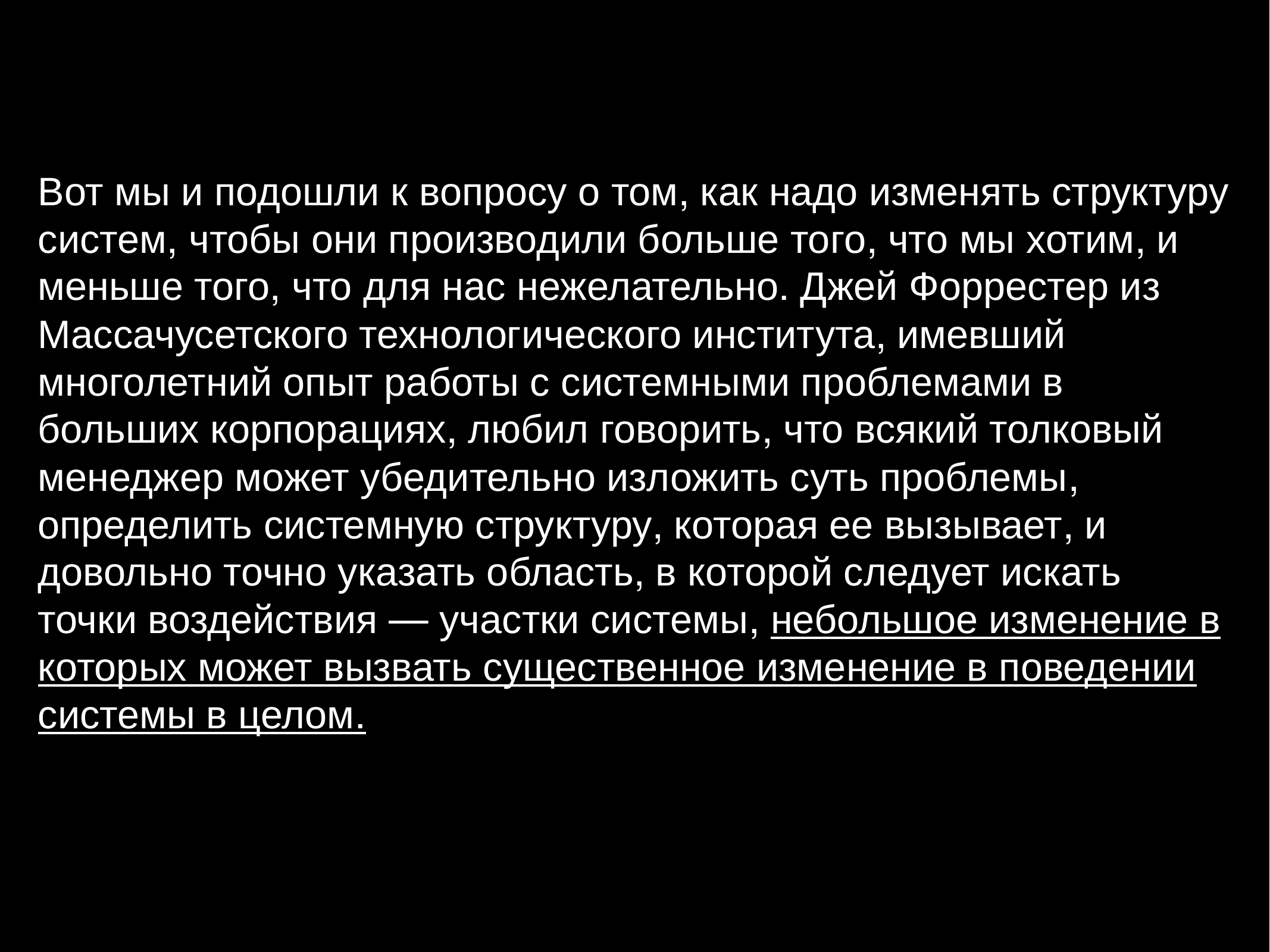

Вот мы и подошли к вопросу о том, как надо изменять структуру систем, чтобы они производили больше того, что мы хотим, и меньше того, что для нас нежелательно. Джей Форрестер из Массачусетского технологического института, имевший многолетний опыт работы с системными проблемами в больших корпорациях, любил говорить, что всякий толковый менеджер может убедительно изложить суть проблемы, определить системную структуру, которая ее вызывает, и довольно точно указать область, в которой следует искать точки воздействия — участки системы, небольшое изменение в которых может вызвать существенное изменение в поведении системы в целом.
4